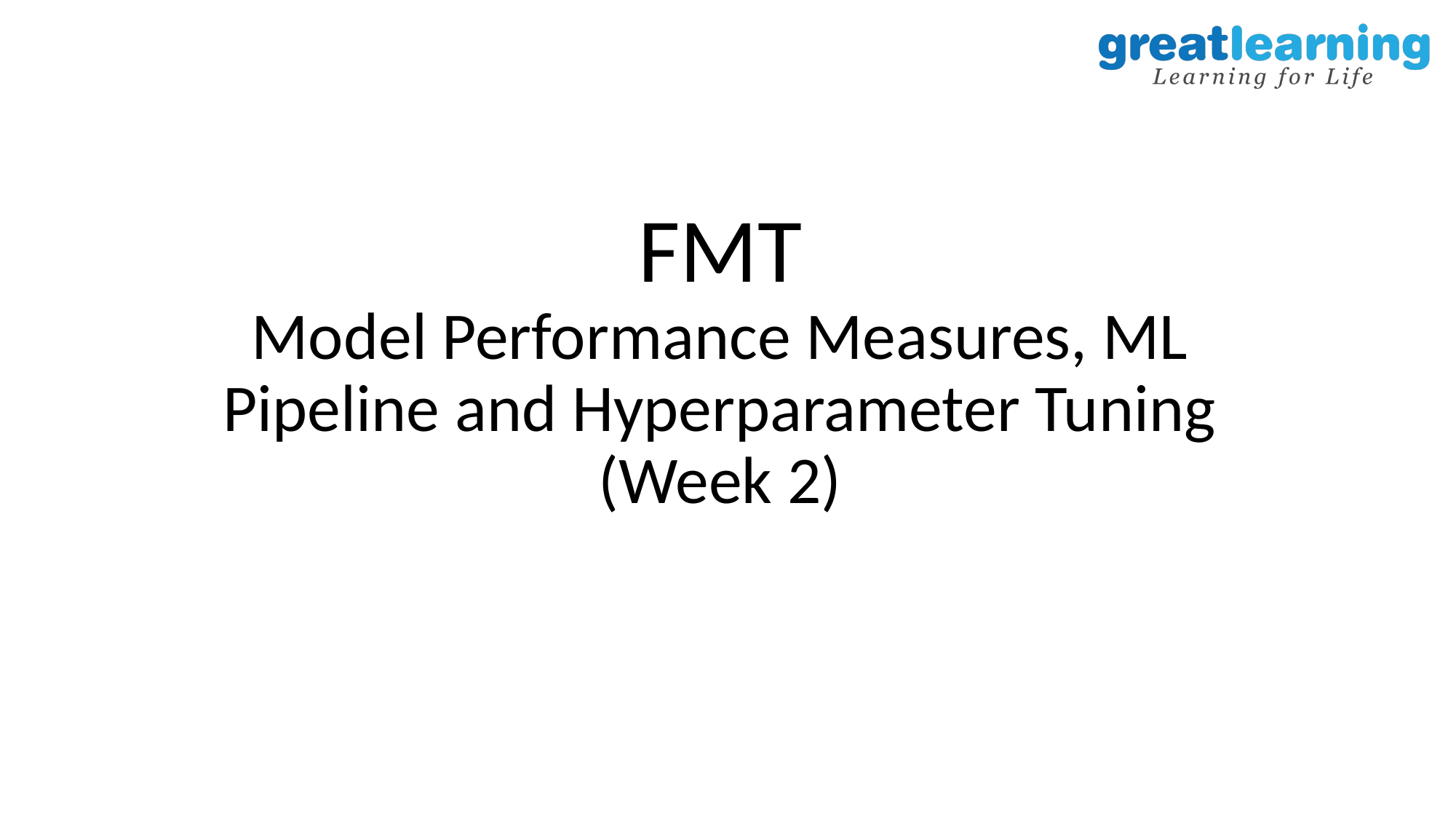

# FMT Model Performance Measures, ML Pipeline and Hyperparameter Tuning (Week 2)